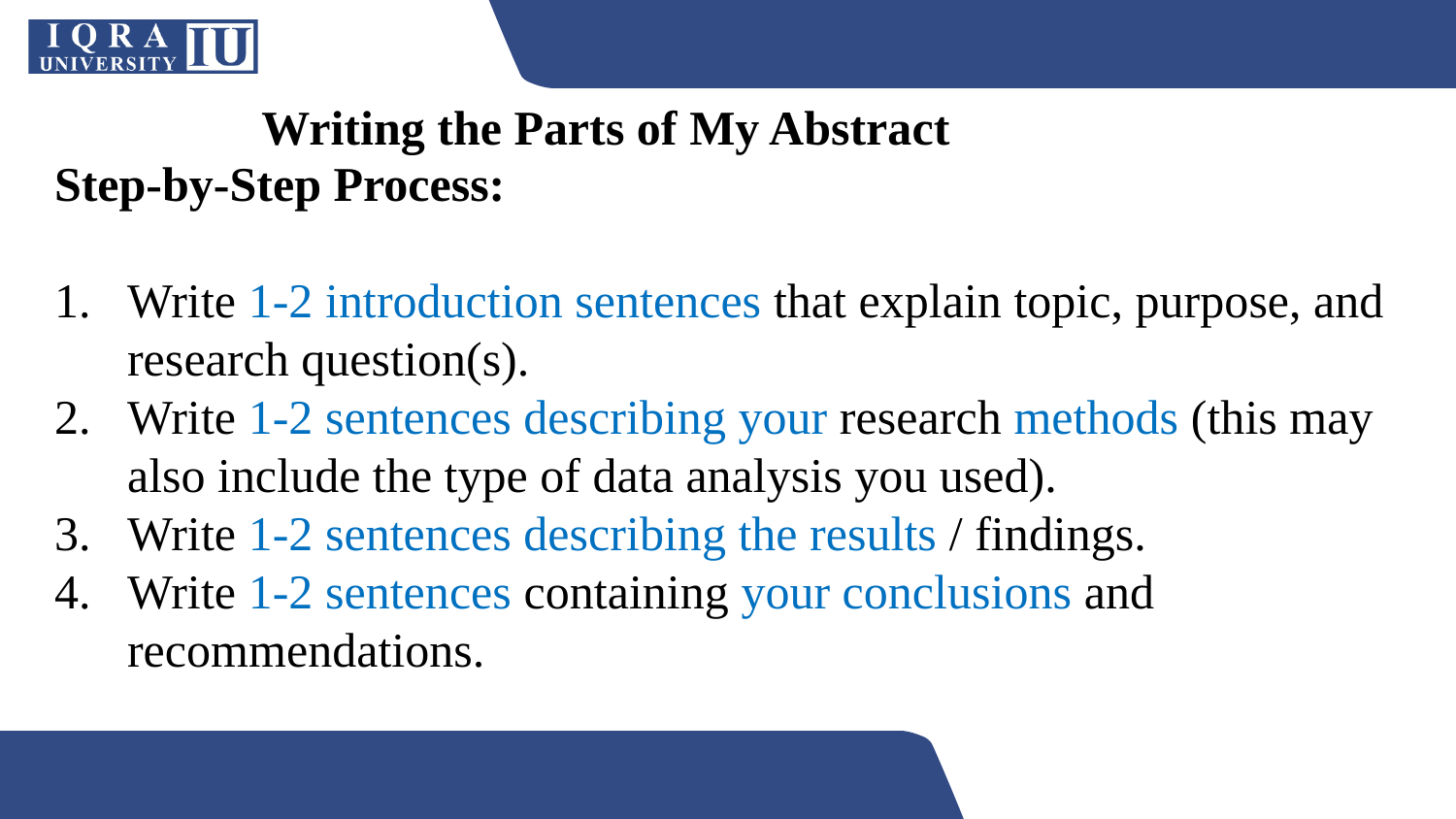

Writing the Parts of My Abstract
Step-by-Step Process:

Write 1-2 introduction sentences that explain topic, purpose, and research question(s).
Write 1-2 sentences describing your research methods (this may also include the type of data analysis you used).
Write 1-2 sentences describing the results / findings.
Write 1-2 sentences containing your conclusions and recommendations.